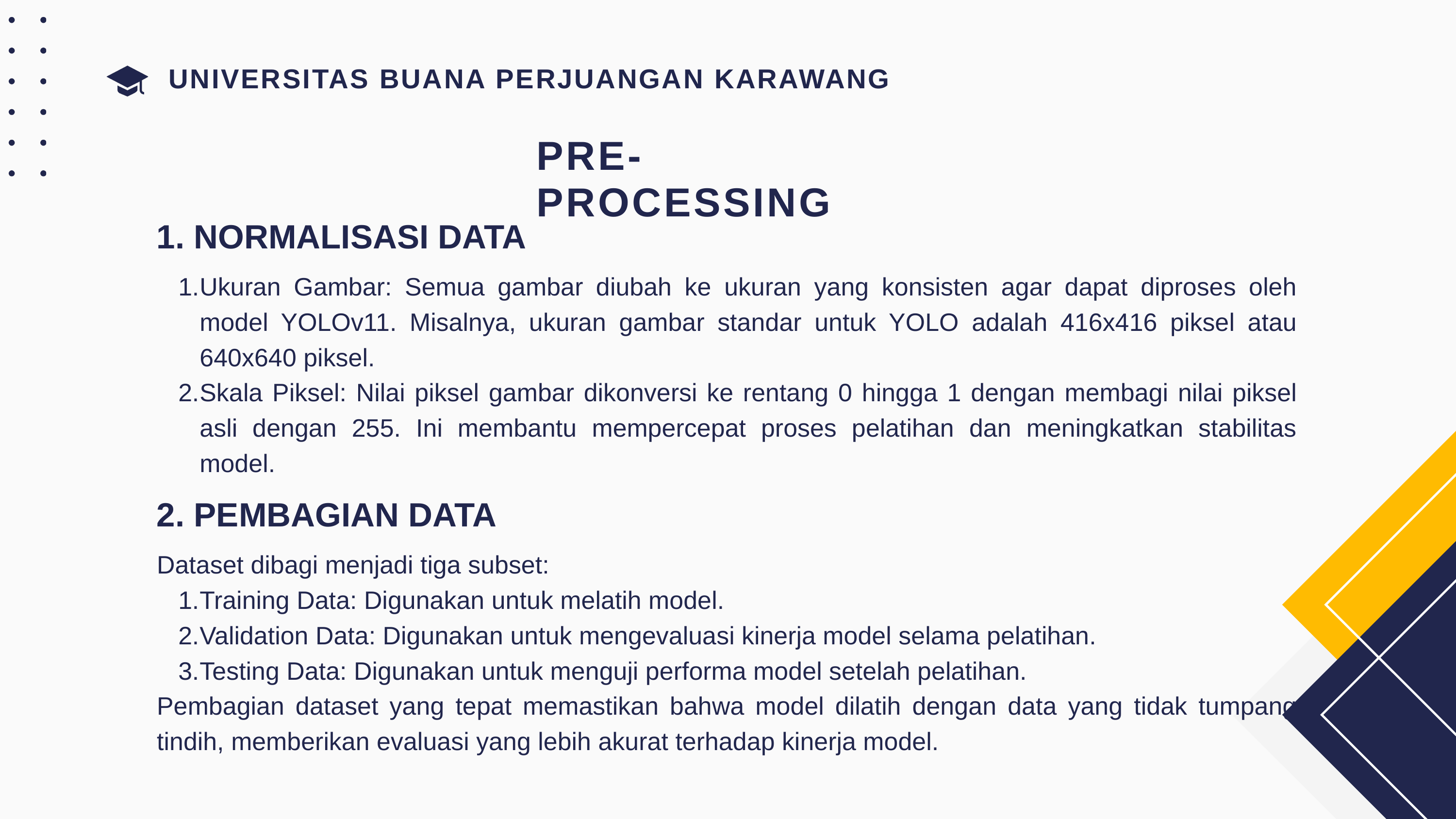

UNIVERSITAS BUANA PERJUANGAN KARAWANG

PRE-PROCESSING
1. NORMALISASI DATA
Ukuran Gambar: Semua gambar diubah ke ukuran yang konsisten agar dapat diproses oleh model YOLOv11. Misalnya, ukuran gambar standar untuk YOLO adalah 416x416 piksel atau 640x640 piksel.
Skala Piksel: Nilai piksel gambar dikonversi ke rentang 0 hingga 1 dengan membagi nilai piksel asli dengan 255. Ini membantu mempercepat proses pelatihan dan meningkatkan stabilitas model.

2. PEMBAGIAN DATA
Dataset dibagi menjadi tiga subset:
Training Data: Digunakan untuk melatih model.
Validation Data: Digunakan untuk mengevaluasi kinerja model selama pelatihan.
Testing Data: Digunakan untuk menguji performa model setelah pelatihan.
Pembagian dataset yang tepat memastikan bahwa model dilatih dengan data yang tidak tumpang tindih, memberikan evaluasi yang lebih akurat terhadap kinerja model.